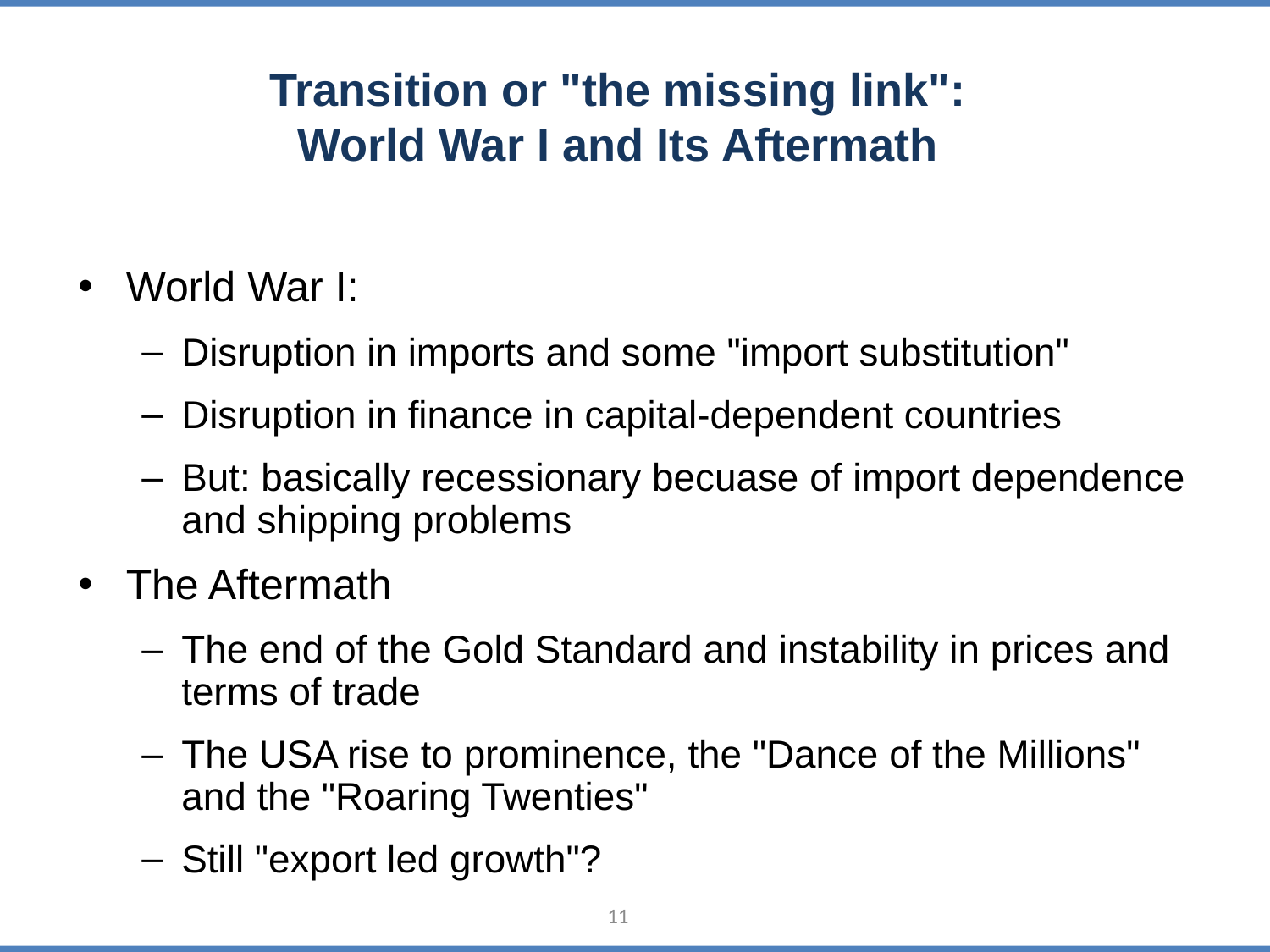

# Transition or "the missing link": World War I and Its Aftermath
World War I:
Disruption in imports and some "import substitution"
Disruption in finance in capital-dependent countries
But: basically recessionary becuase of import dependence and shipping problems
The Aftermath
The end of the Gold Standard and instability in prices and terms of trade
The USA rise to prominence, the "Dance of the Millions" and the "Roaring Twenties"
Still "export led growth"?

11